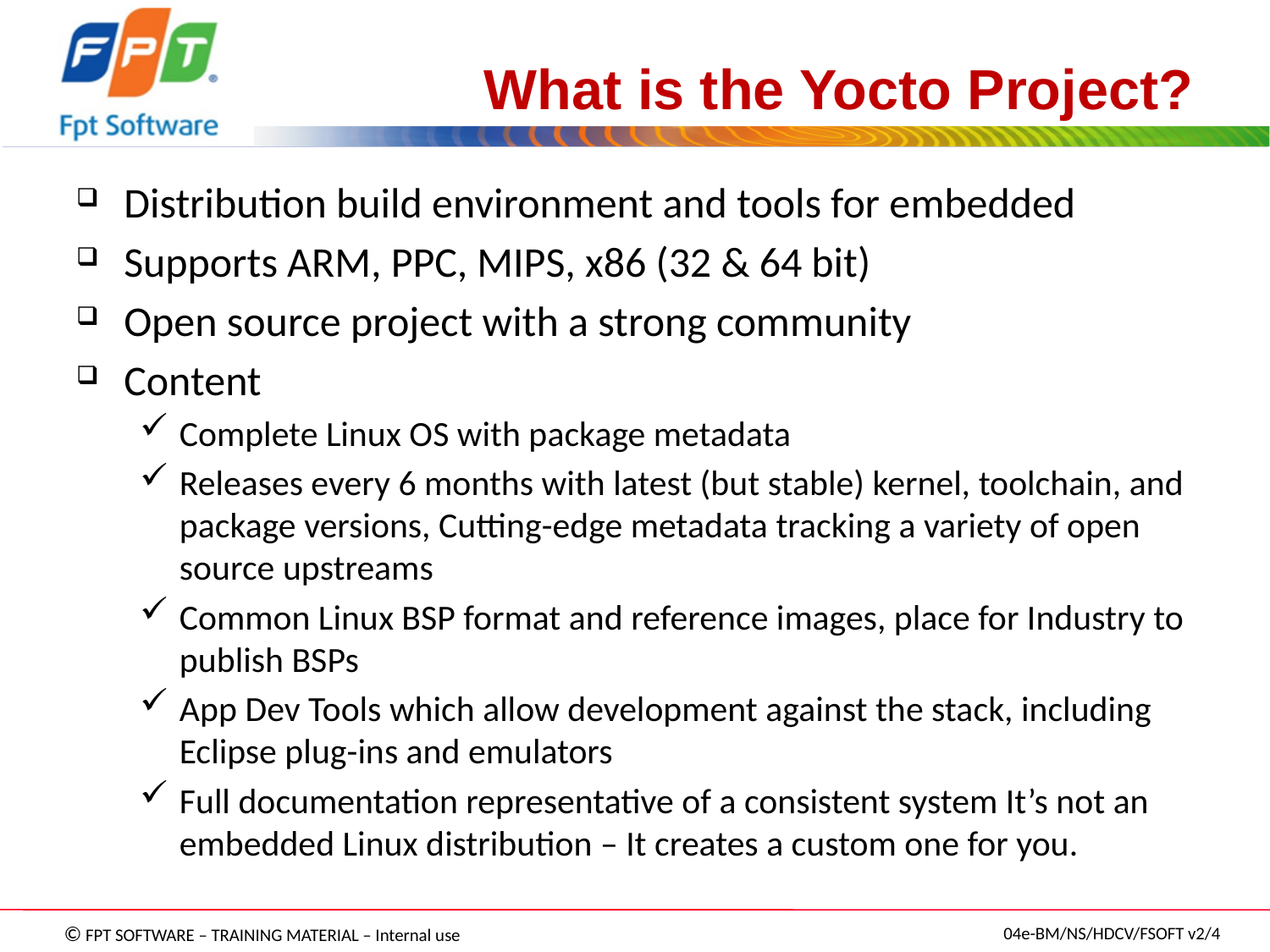

# What is the Yocto Project?
Distribution build environment and tools for embedded
Supports ARM, PPC, MIPS, x86 (32 & 64 bit)
Open source project with a strong community
Content
Complete Linux OS with package metadata
Releases every 6 months with latest (but stable) kernel, toolchain, and package versions, Cutting-edge metadata tracking a variety of open source upstreams
Common Linux BSP format and reference images, place for Industry to publish BSPs
App Dev Tools which allow development against the stack, including Eclipse plug-ins and emulators
Full documentation representative of a consistent system It’s not an embedded Linux distribution – It creates a custom one for you.